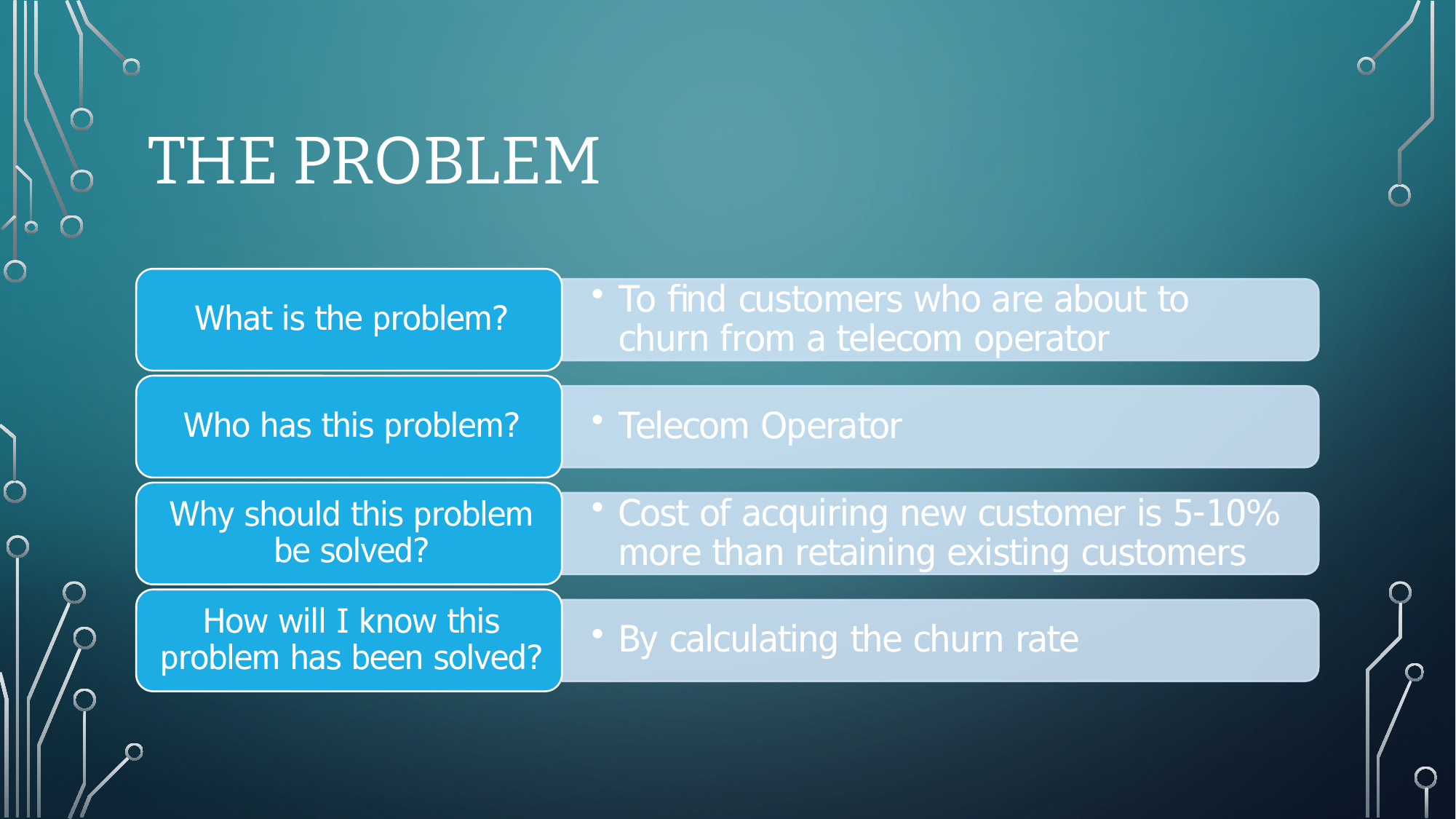

# The Problem
To find customers who are about to churn from a telecom operator
What is the problem?
Telecom Operator
Who has this problem?
Cost of acquiring new customer is 5-10% more than retaining existing customers
Why should this problem be solved?
By calculating the churn rate
How will I know this problem has been solved?